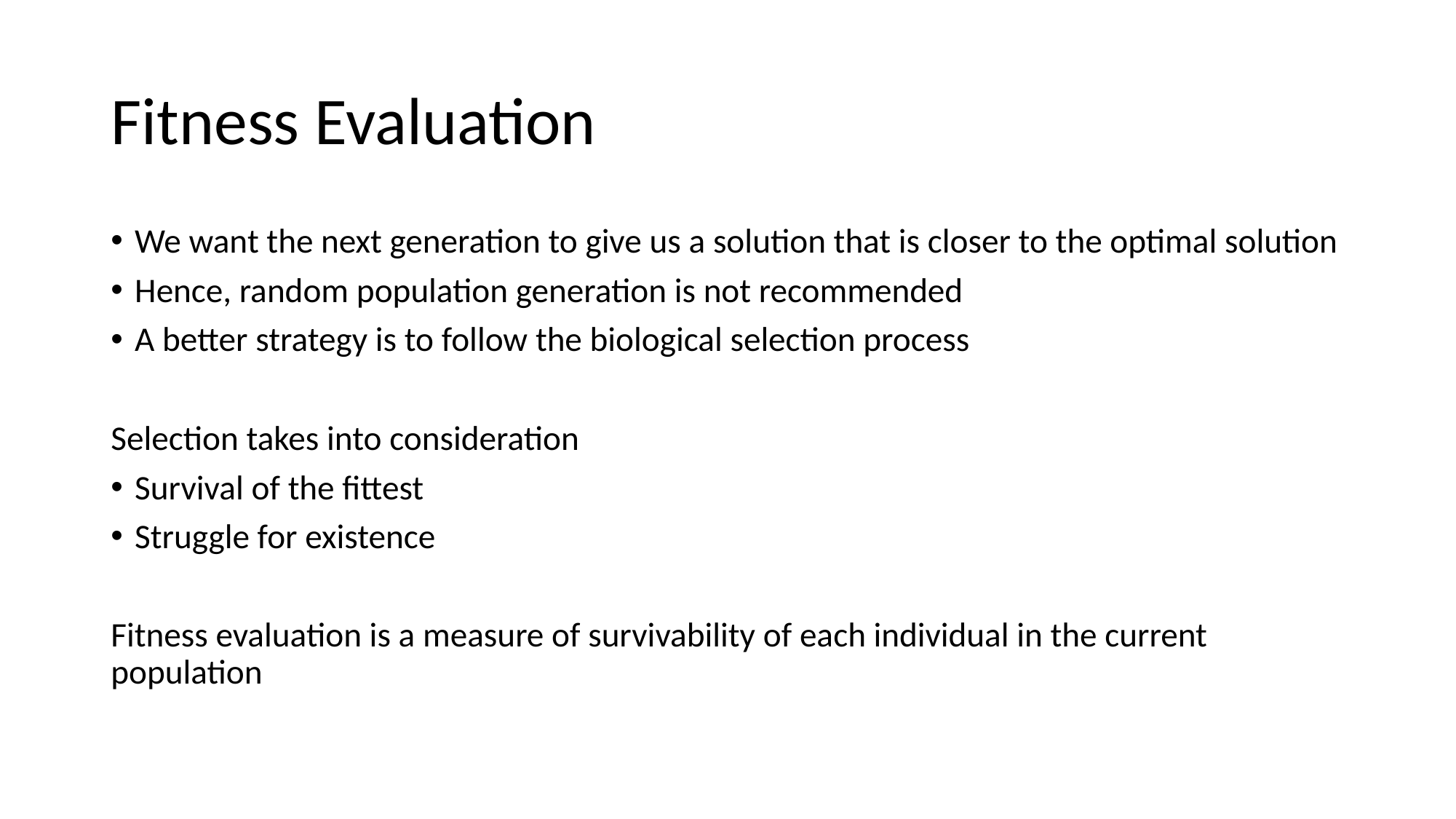

# Fitness Evaluation
We want the next generation to give us a solution that is closer to the optimal solution
Hence, random population generation is not recommended
A better strategy is to follow the biological selection process

Selection takes into consideration
Survival of the fittest
Struggle for existence

Fitness evaluation is a measure of survivability of each individual in the current population